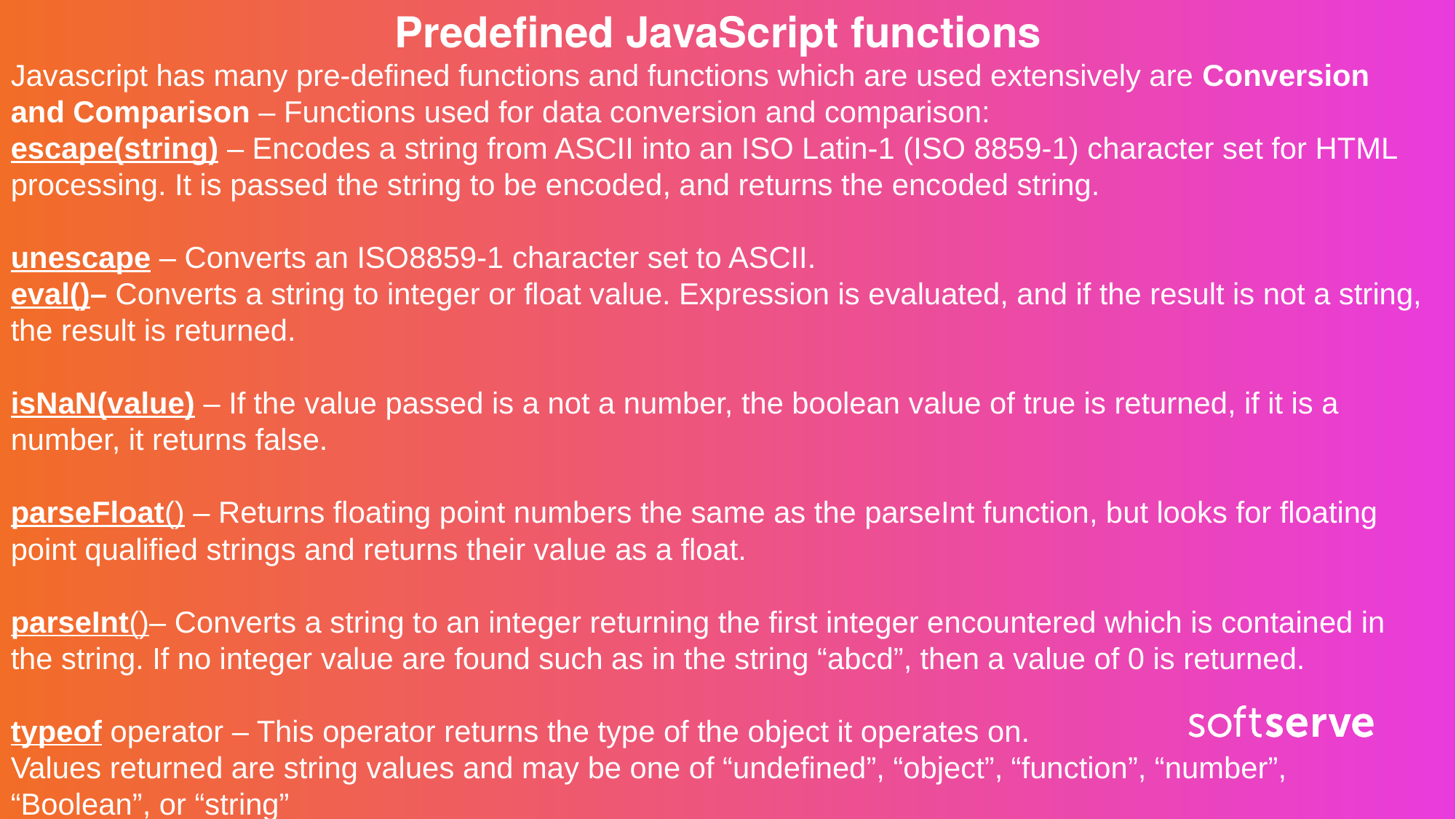

Predefined JavaScript functions
Javascript has many pre-defined functions and functions which are used extensively are Conversion and Comparison – Functions used for data conversion and comparison:
escape(string) – Encodes a string from ASCII into an ISO Latin-1 (ISO 8859-1) character set for HTML processing. It is passed the string to be encoded, and returns the encoded string.

unescape – Converts an ISO8859-1 character set to ASCII.
eval()– Converts a string to integer or float value. Expression is evaluated, and if the result is not a string, the result is returned.

isNaN(value) – If the value passed is a not a number, the boolean value of true is returned, if it is a number, it returns false.

parseFloat() – Returns floating point numbers the same as the parseInt function, but looks for floating point qualified strings and returns their value as a float.

parseInt()– Converts a string to an integer returning the first integer encountered which is contained in the string. If no integer value are found such as in the string “abcd”, then a value of 0 is returned.

typeof operator – This operator returns the type of the object it operates on.
Values returned are string values and may be one of “undefined”, “object”, “function”, “number”, “Boolean”, or “string”